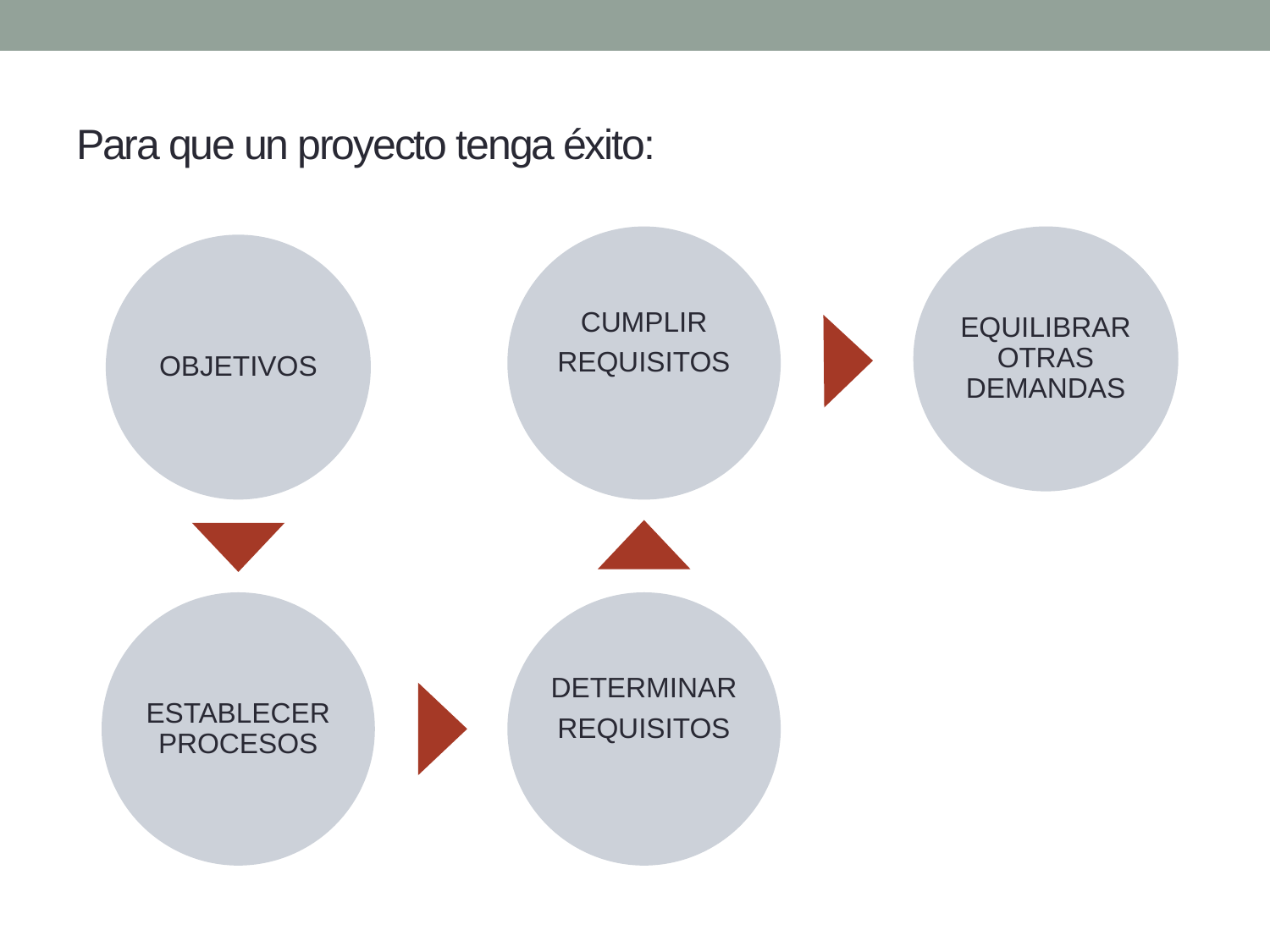

# Para que un proyecto tenga éxito:
OBJETIVOS
ESTABLECER PROCESOS
DETERMINAR
REQUISITOS

CUMPLIR
REQUISITOS

EQUILIBRAR OTRAS DEMANDAS